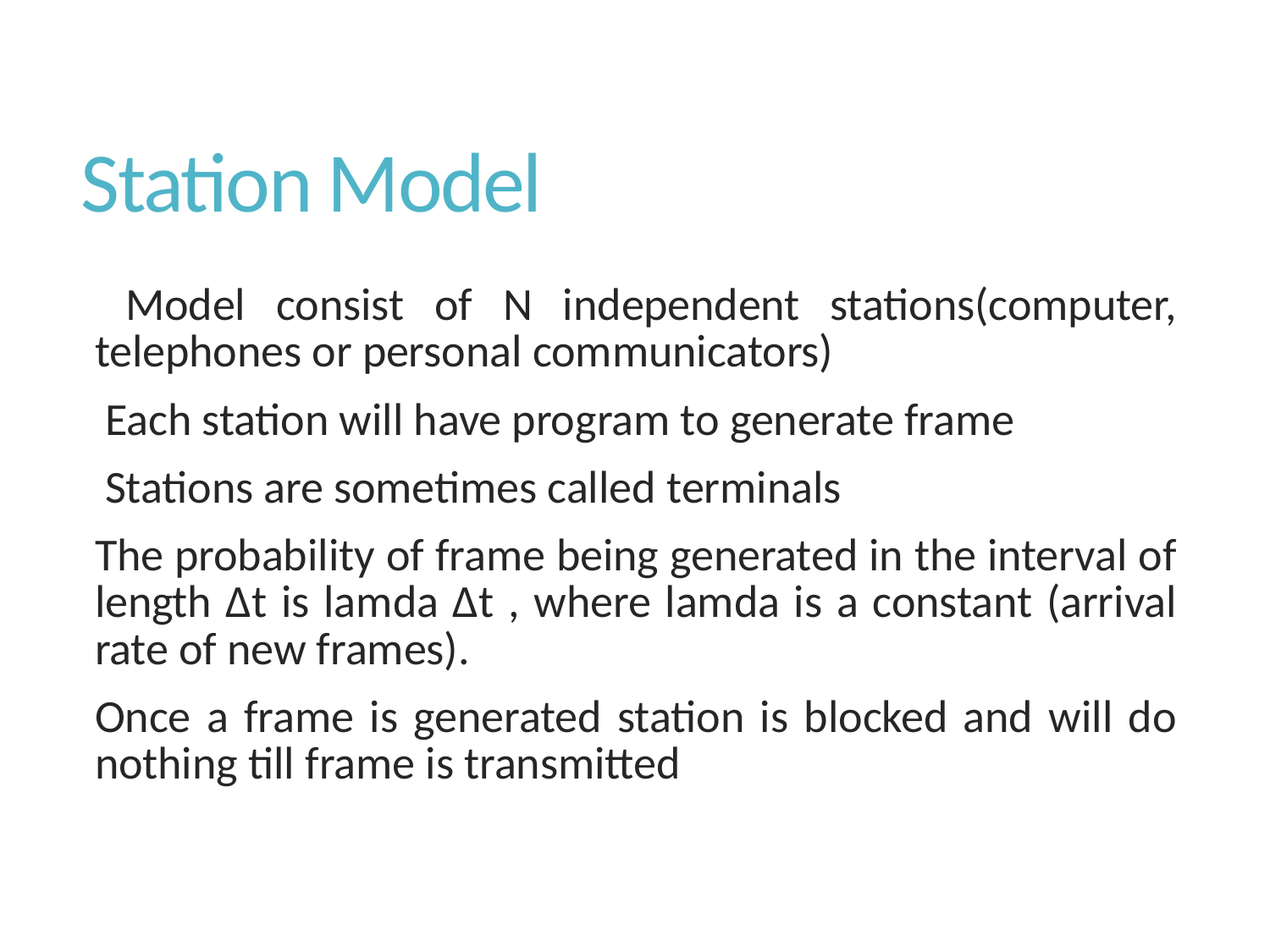

# Station Model
 Model consist of N independent stations(computer, telephones or personal communicators)
 Each station will have program to generate frame
 Stations are sometimes called terminals
The probability of frame being generated in the interval of length ∆t is lamda ∆t , where lamda is a constant (arrival rate of new frames).
Once a frame is generated station is blocked and will do nothing till frame is transmitted